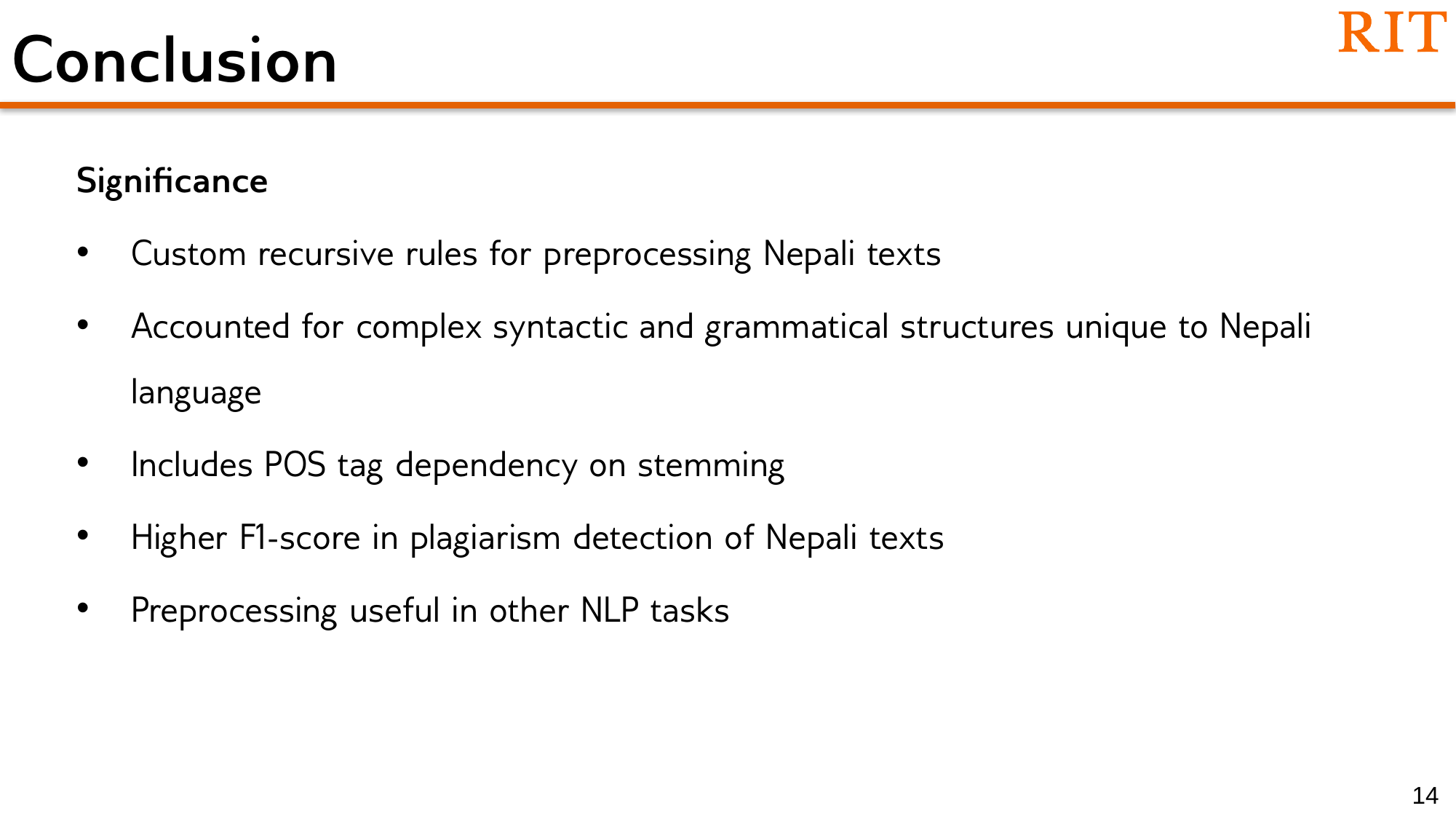

# Conclusion
Significance
Custom recursive rules for preprocessing Nepali texts
Accounted for complex syntactic and grammatical structures unique to Nepali language
Includes POS tag dependency on stemming
Higher F1-score in plagiarism detection of Nepali texts
Preprocessing useful in other NLP tasks